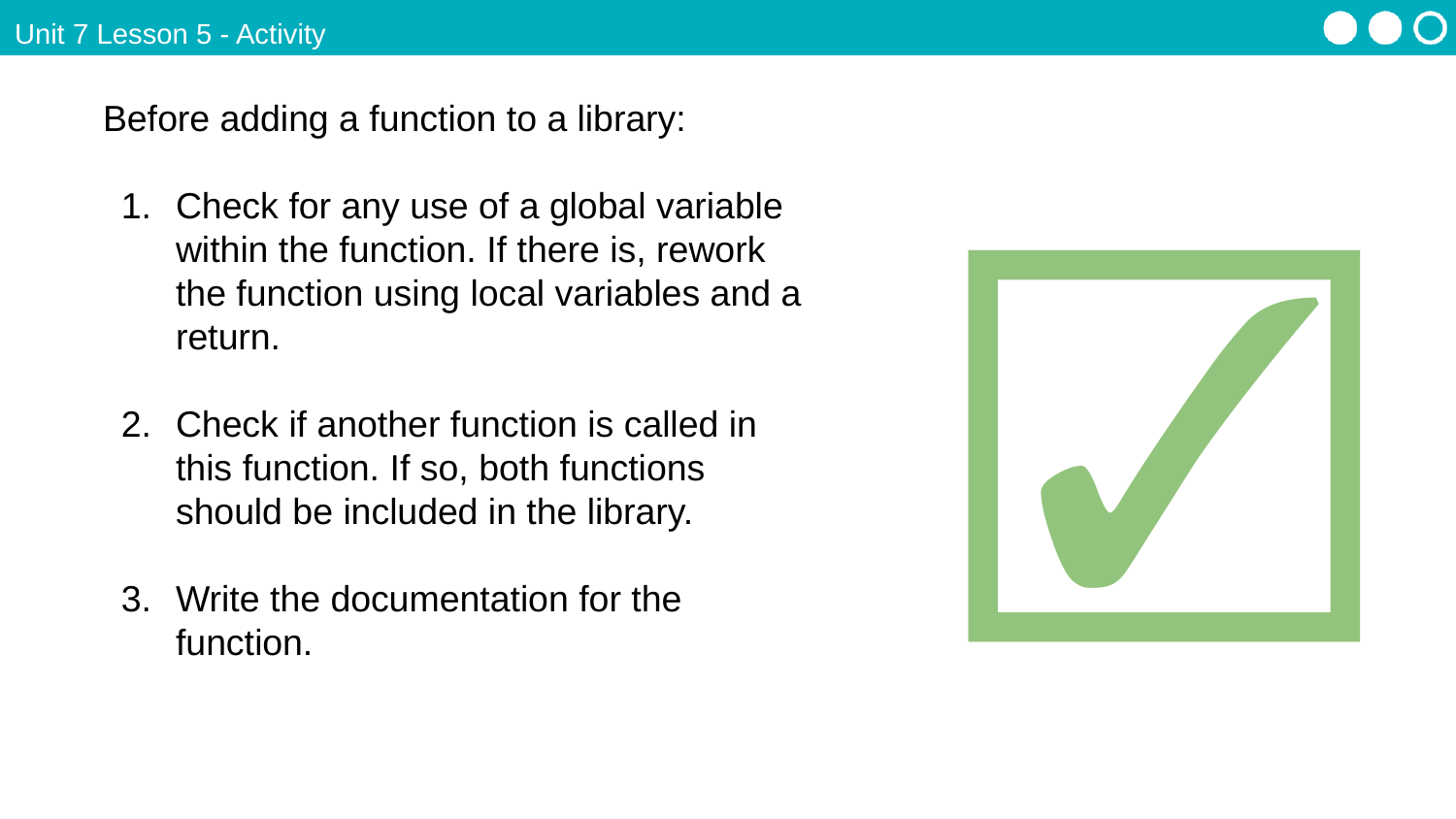

Unit 7 Lesson 5 - Activity
Before adding a function to a library:

Check for any use of a global variable within the function. If there is, rework the function using local variables and a return.

Check if another function is called in this function. If so, both functions should be included in the library.

Write the documentation for the function.

☑